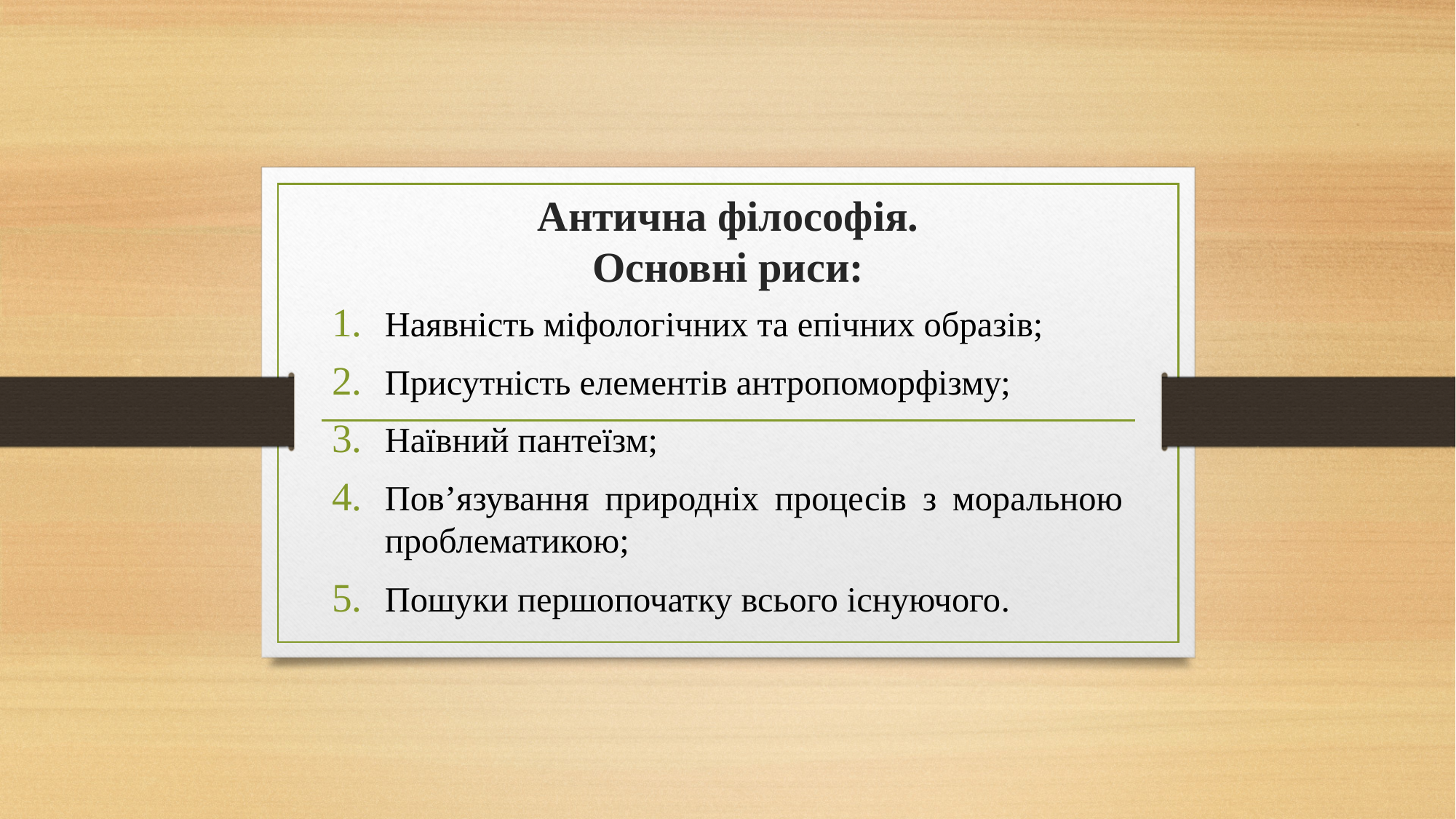

# Антична філософія. Основні риси:
Наявність міфологічних та епічних образів;
Присутність елементів антропоморфізму;
Наївний пантеїзм;
Пов’язування природніх процесів з моральною проблематикою;
Пошуки першопочатку всього існуючого.